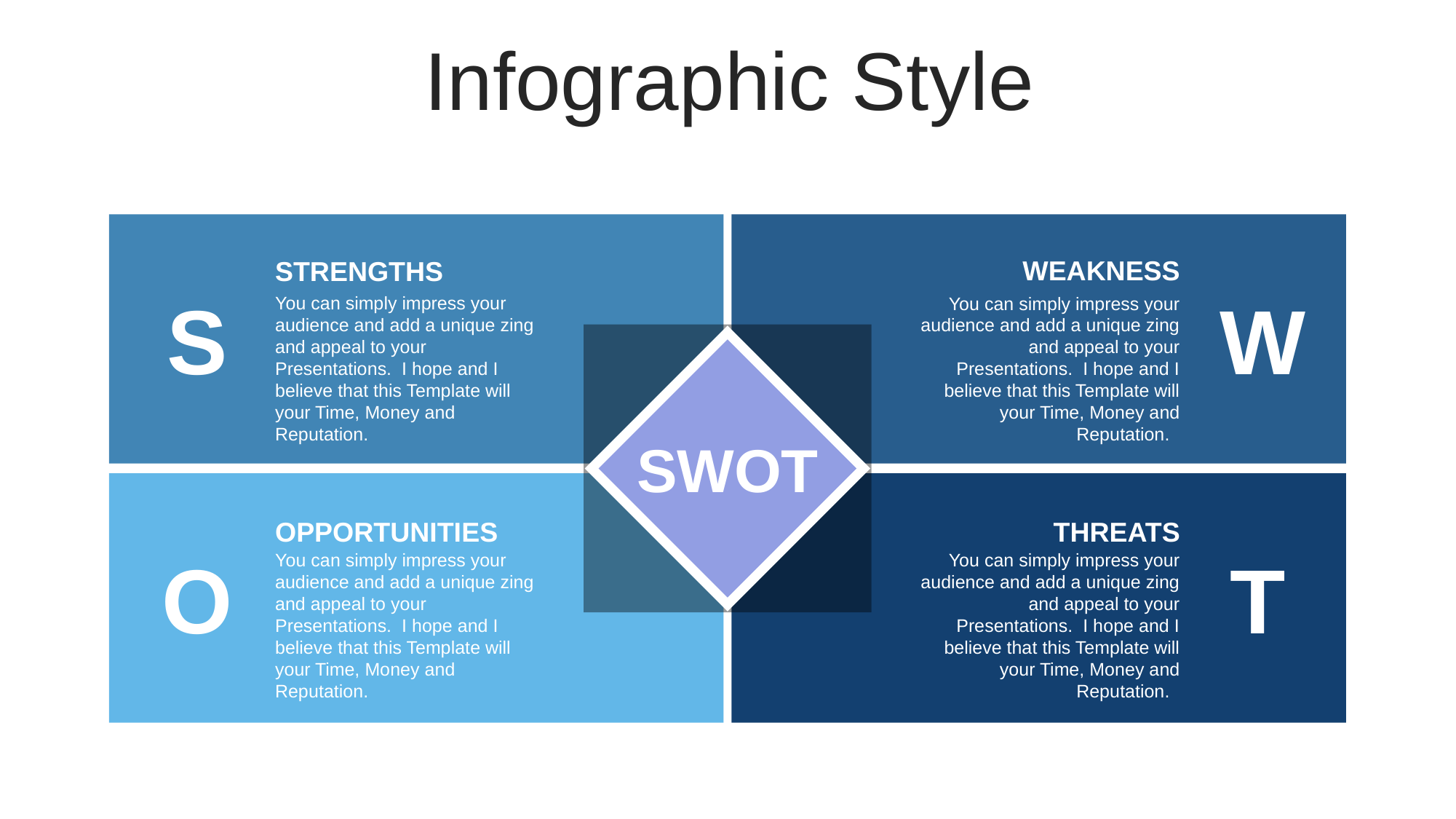

Infographic Style

WEAKNESS
You can simply impress your audience and add a unique zing and appeal to your Presentations.  I hope and I believe that this Template will your Time, Money and Reputation.
STRENGTHS
You can simply impress your audience and add a unique zing and appeal to your Presentations.  I hope and I believe that this Template will your Time, Money and Reputation.
S
W

SWOT

THREATS
You can simply impress your audience and add a unique zing and appeal to your Presentations.  I hope and I believe that this Template will your Time, Money and Reputation.
OPPORTUNITIES
You can simply impress your audience and add a unique zing and appeal to your Presentations.  I hope and I believe that this Template will your Time, Money and Reputation.
O
T